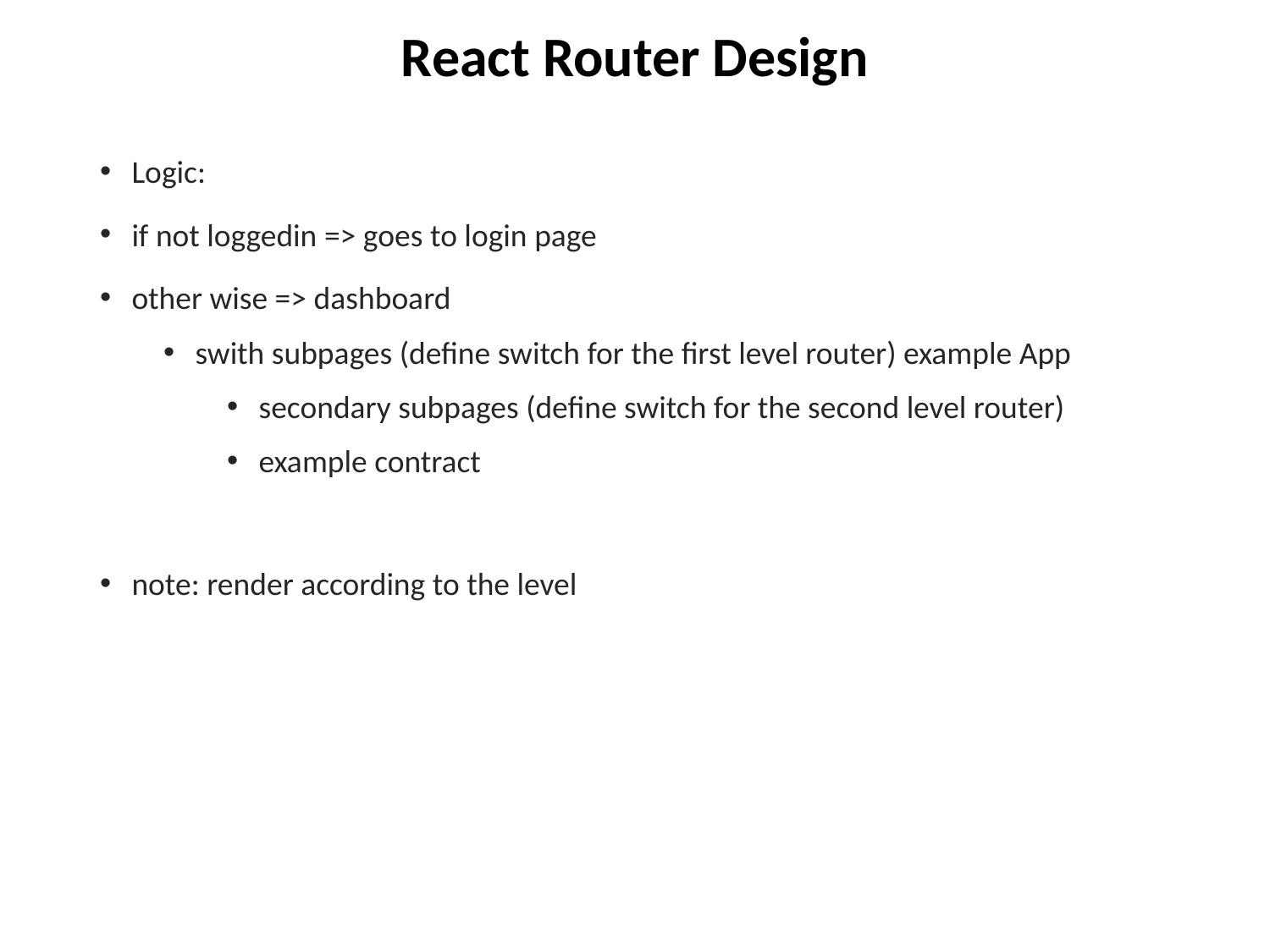

# React Router Design
Logic:
if not loggedin => goes to login page
other wise => dashboard
swith subpages (define switch for the first level router) example App
secondary subpages (define switch for the second level router)
example contract

note: render according to the level